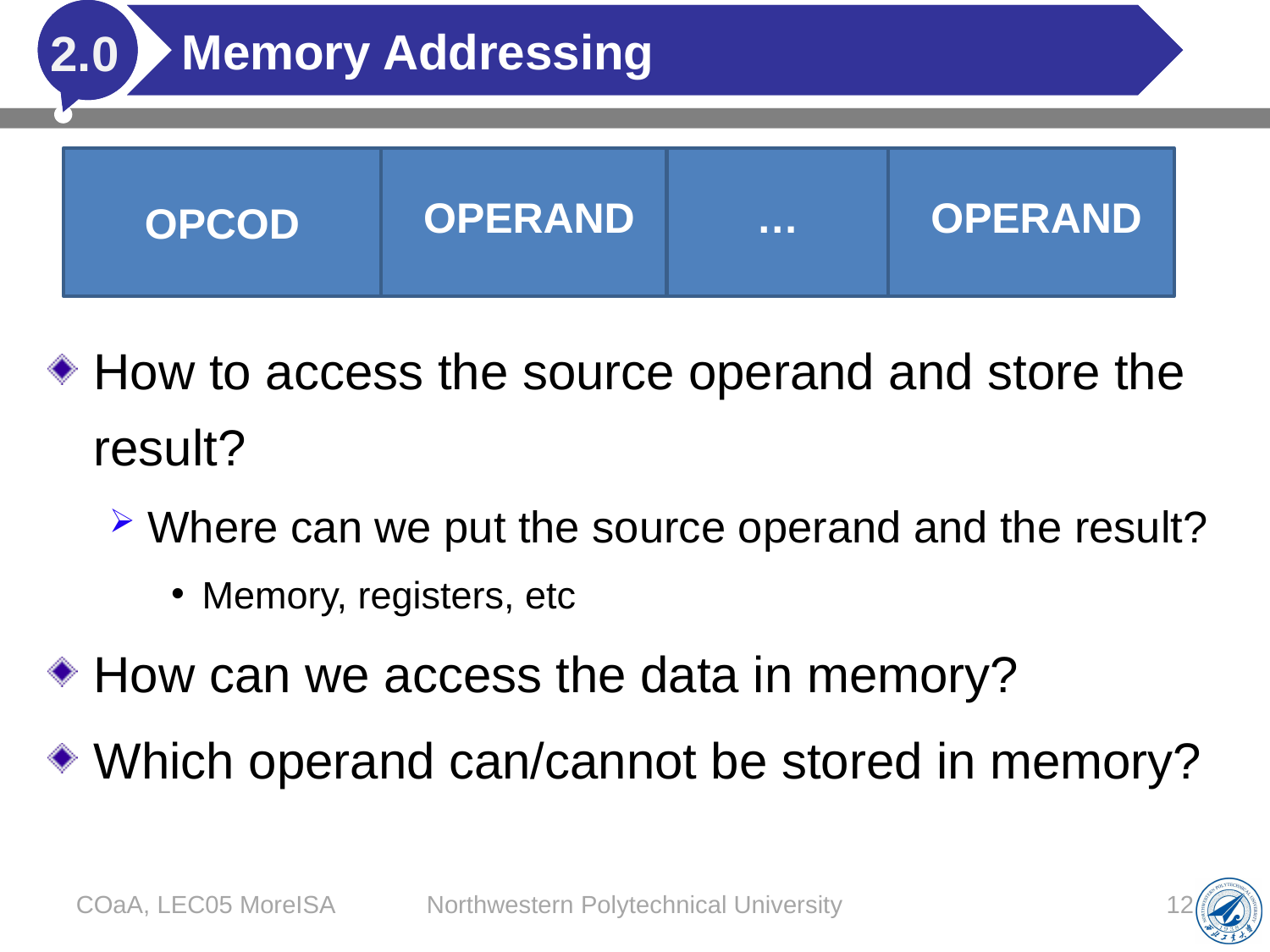

# Memory Addressing
2.0

OPERAND
…
OPERAND
OPCOD
How to access the source operand and store the result?
Where can we put the source operand and the result?
Memory, registers, etc
How can we access the data in memory?
Which operand can/cannot be stored in memory?

COaA, LEC05 MoreISA
Northwestern Polytechnical University
12